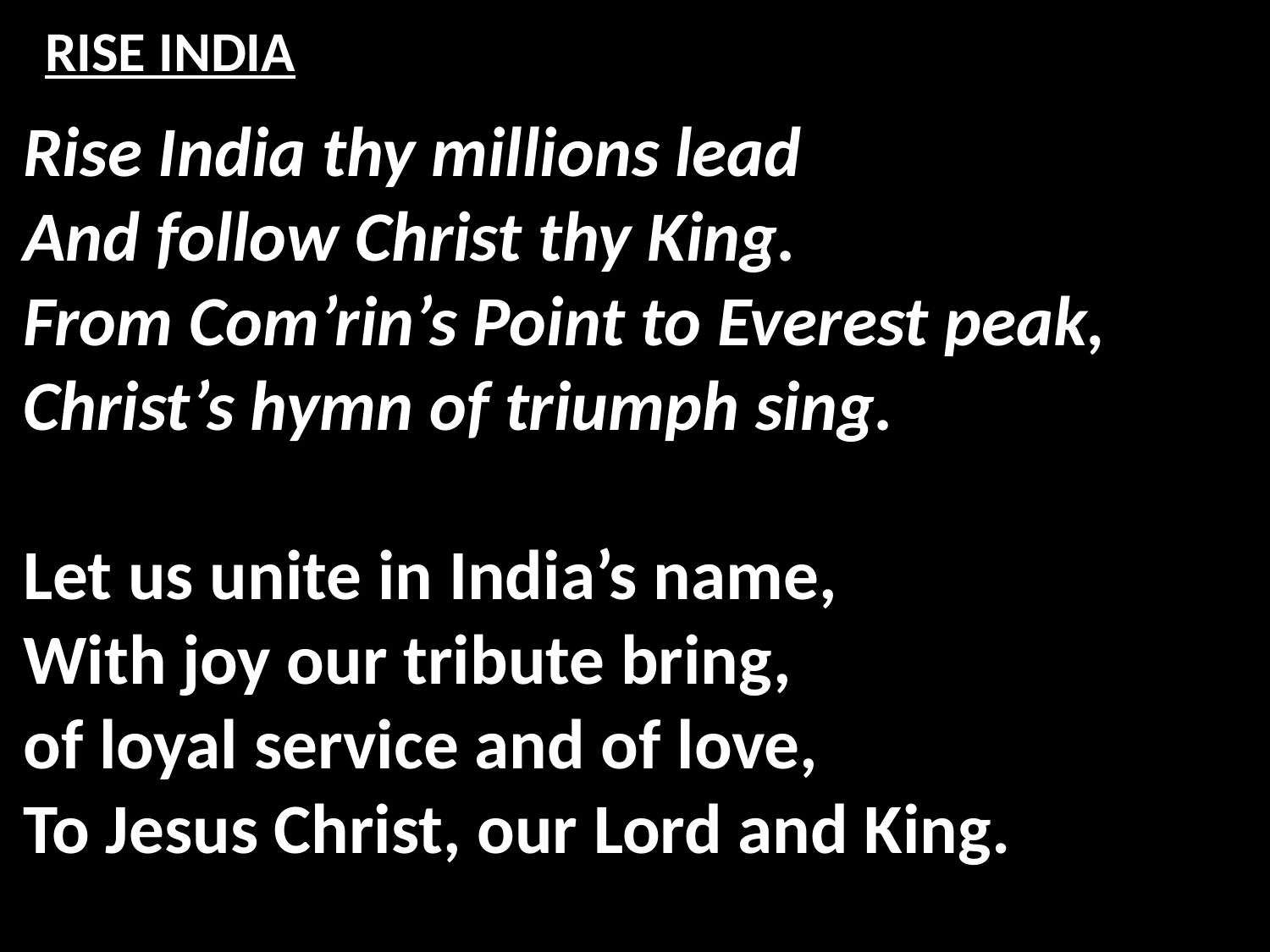

# RISE INDIA
Rise India thy millions lead
And follow Christ thy King.
From Com’rin’s Point to Everest peak,
Christ’s hymn of triumph sing.

Let us unite in India’s name,
With joy our tribute bring,
of loyal service and of love,
To Jesus Christ, our Lord and King.